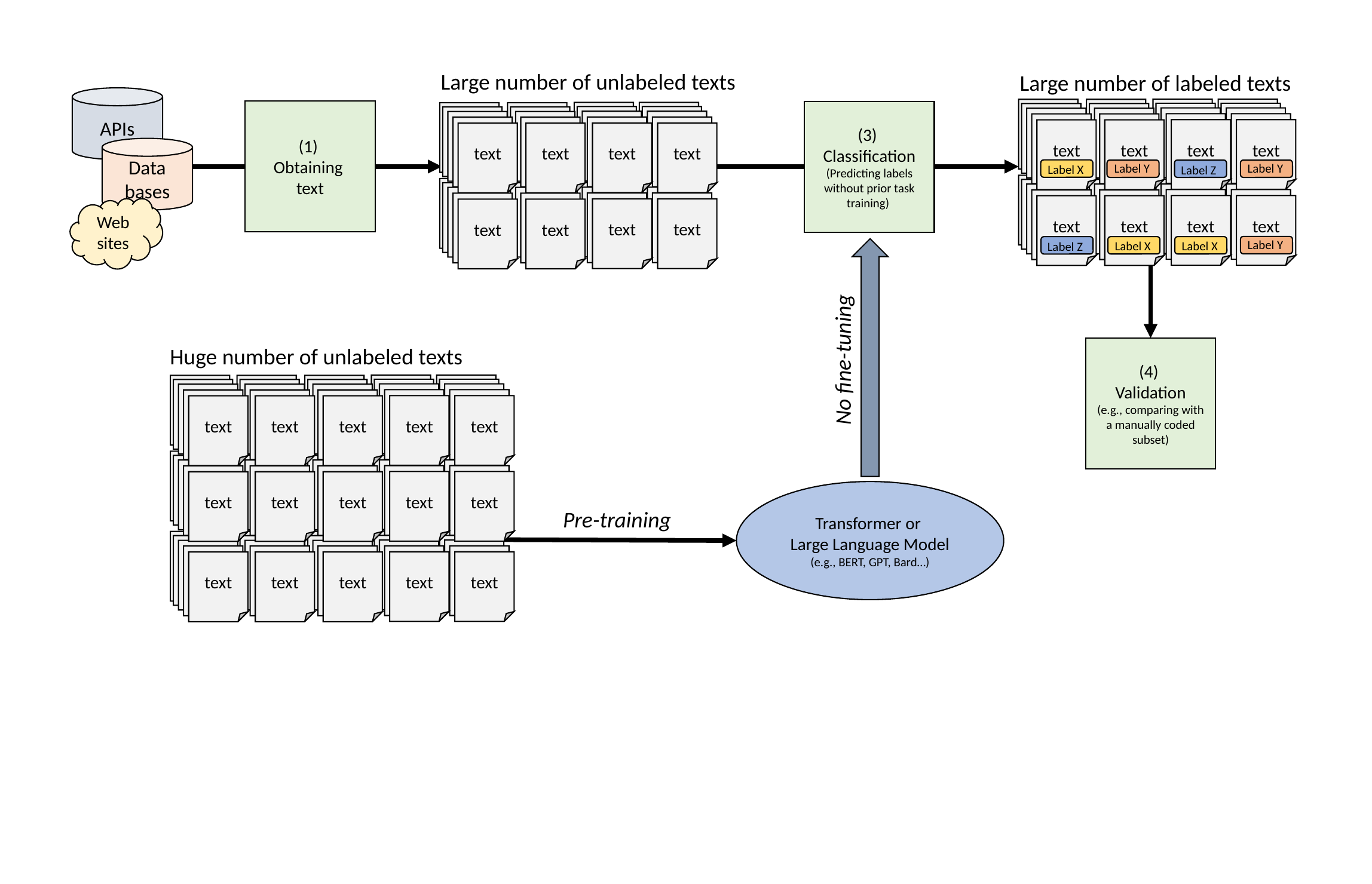

Large number of unlabeled texts
Large number of labeled texts
APIs
text
text
text
text
text
text
text
text
text
text
text
text
text
text
text
text
text
text
text
text
(1)
Obtaining
text
(3)
Classification
(Predicting labels without prior task training)
text
text
text
text
text
text
text
text
text
text
text
text
text
text
text
text
text
text
text
text
Data
bases
Label Y

Label Y

Label X

Label Z

text
text
text
text
text
text
text
text
text
text
text
text
text
text
text
text
text
text
text
text
text
text
text
text
text
text
text
text
text
text
text
text
text
text
text
text
text
text
text
text
Web
sites
Label Y

Label X

Label X

Label Z

No fine-tuning
Huge number of unlabeled texts
(4)
Validation
(e.g., comparing with a manually coded subset)

text
text
text
text
text
text
text
text
text
text
text
text
text
text
text
text
text
text
text
text
text
text
text
text
text
text
text
text
text
text
text
text
text
text
text
text
text
text
text
text
text
text
text
text
text
text
text
text
text
text
Transformer or
Large Language Model
(e.g., BERT, GPT, Bard…)
Pre-training
text
text
text
text
text
text
text
text
text
text
text
text
text
text
text
text
text
text
text
text
text
text
text
text
text